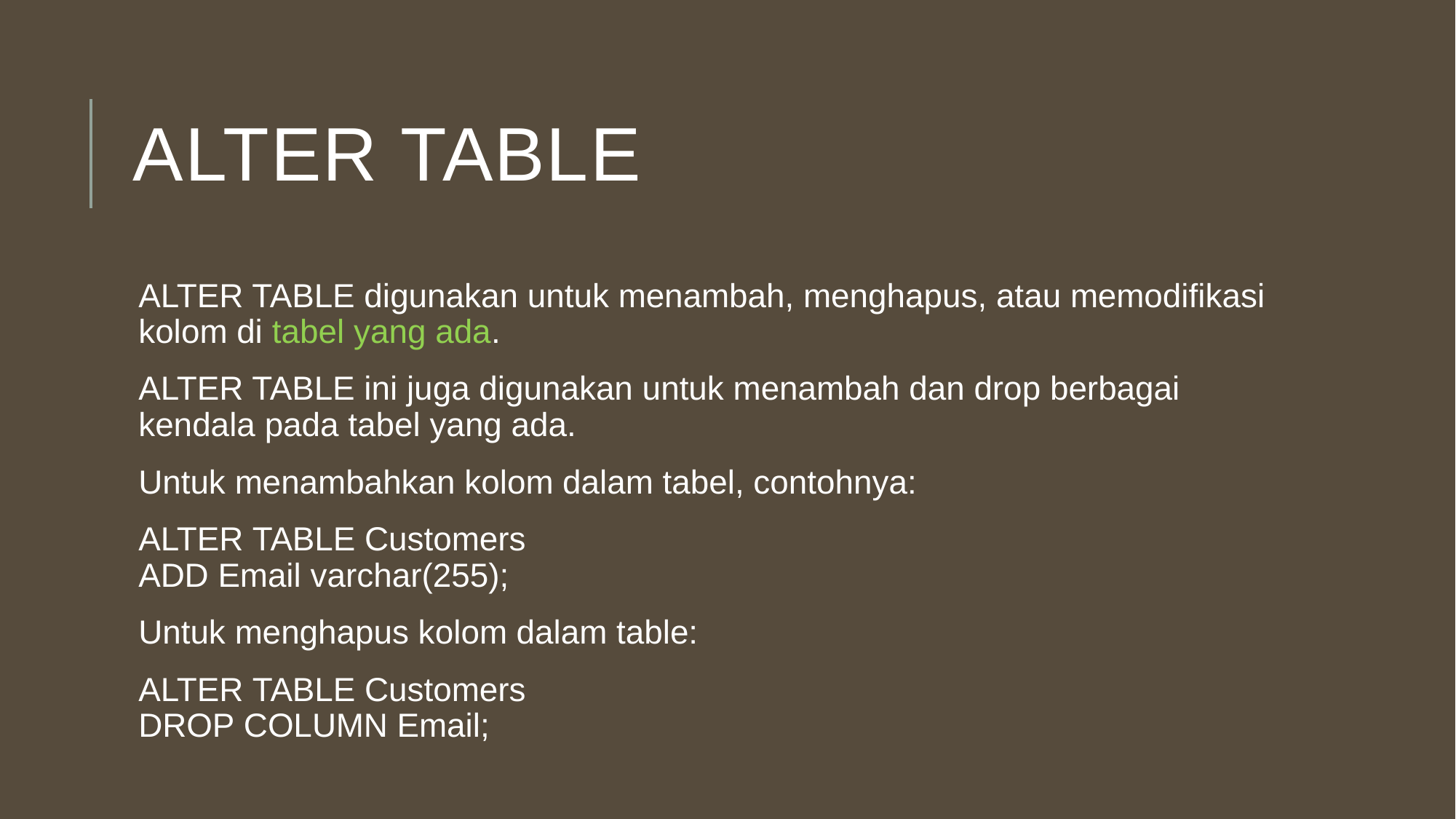

# ALTER TABLE
ALTER TABLE digunakan untuk menambah, menghapus, atau memodifikasi kolom di tabel yang ada.
ALTER TABLE ini juga digunakan untuk menambah dan drop berbagai kendala pada tabel yang ada.
Untuk menambahkan kolom dalam tabel, contohnya:
ALTER TABLE Customers
ADD Email varchar(255);
Untuk menghapus kolom dalam table:
ALTER TABLE Customers
DROP COLUMN Email;